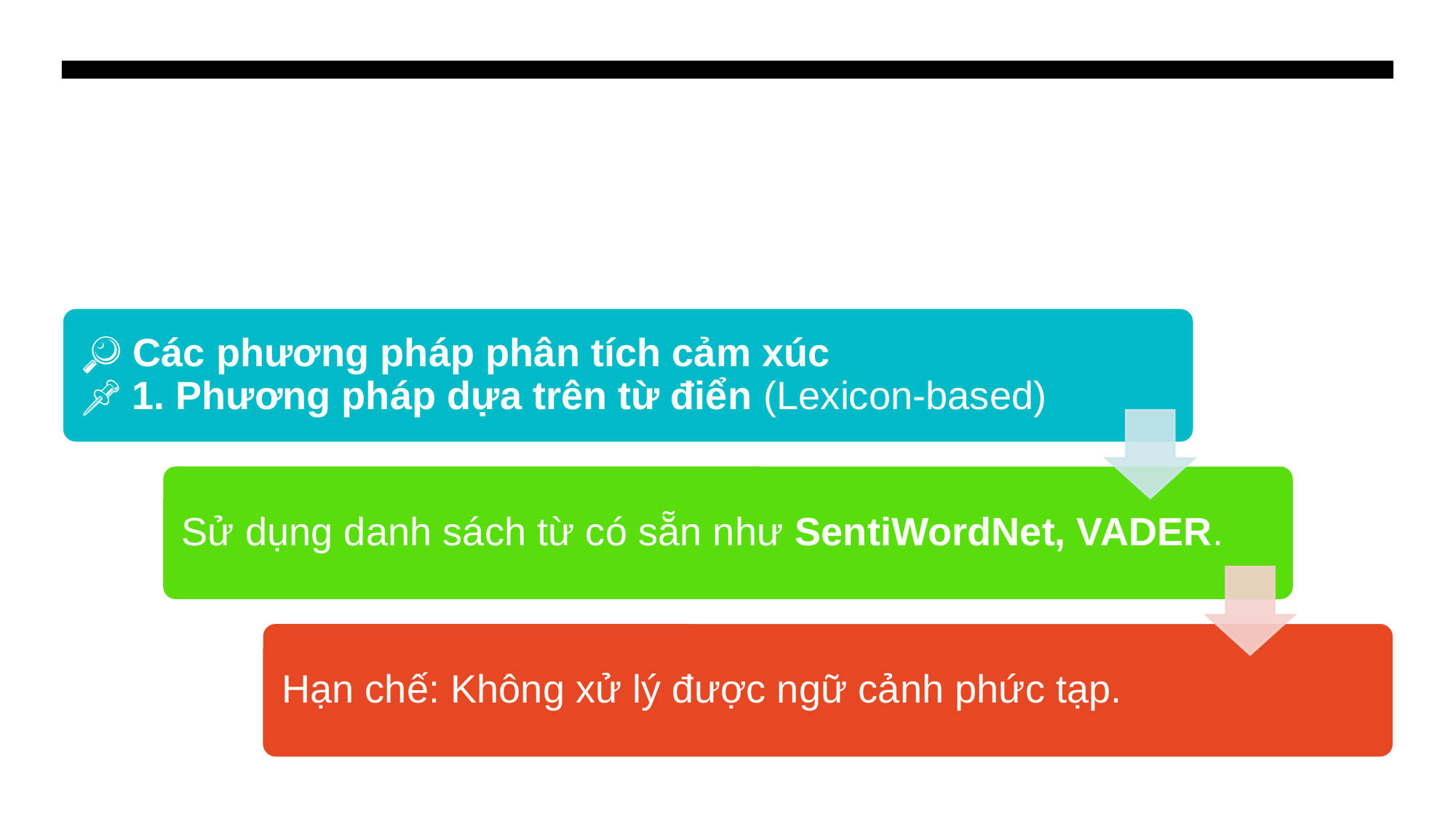

🔎 Các phương pháp phân tích cảm xúc
📌 1. Phương pháp dựa trên từ điển (Lexicon-based)
Sử dụng danh sách từ có sẵn như SentiWordNet, VADER.
Hạn chế: Không xử lý được ngữ cảnh phức tạp.